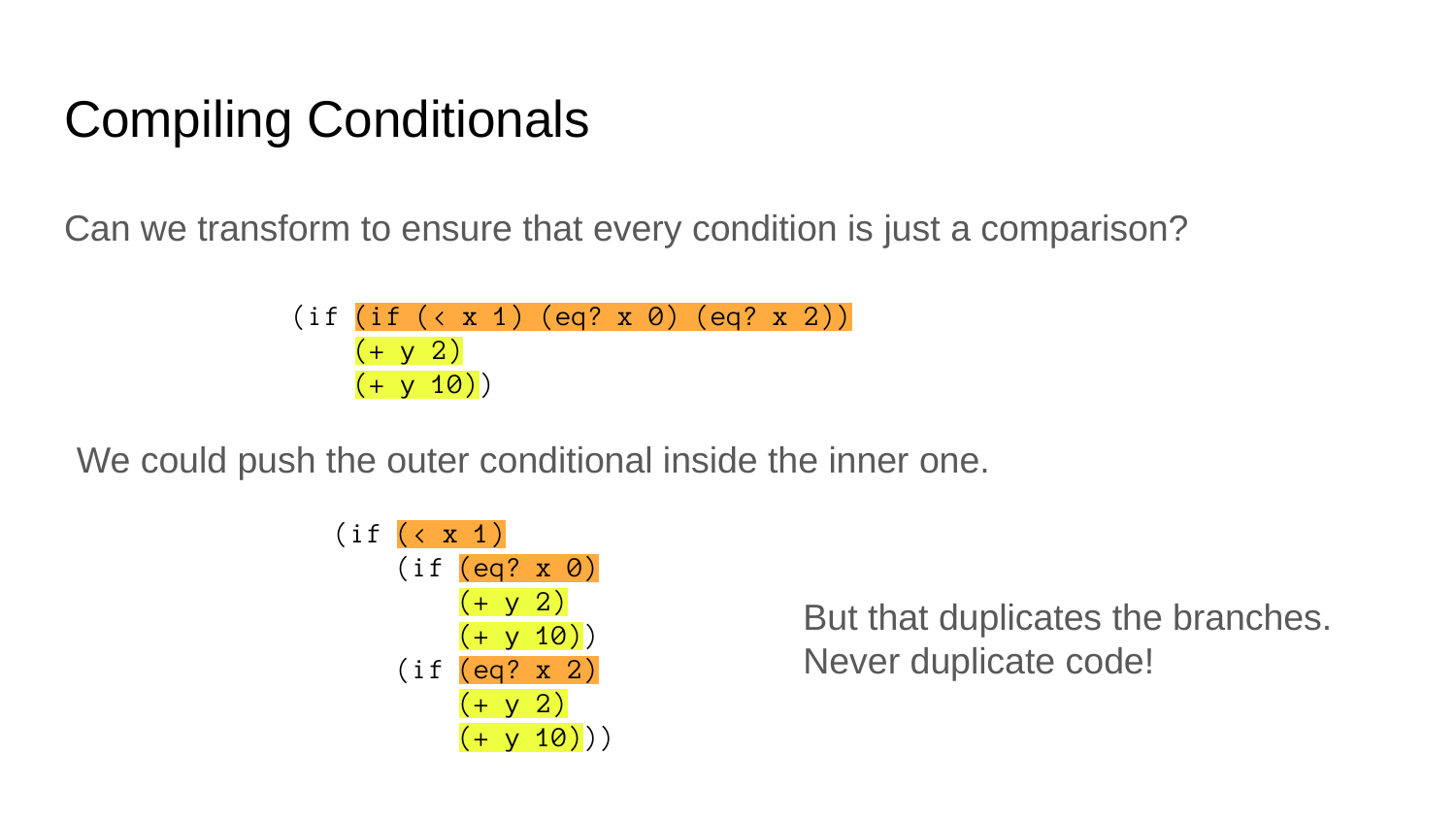

# Compiling Conditionals
Can we transform to ensure that every condition is just a comparison?
(if (if (< x 1) (eq? x 0) (eq? x 2))
    (+ y 2)
    (+ y 10))
We could push the outer conditional inside the inner one.
(if (< x 1)
    (if (eq? x 0)
        (+ y 2)
        (+ y 10))
    (if (eq? x 2)
        (+ y 2)
        (+ y 10)))
But that duplicates the branches.
Never duplicate code!